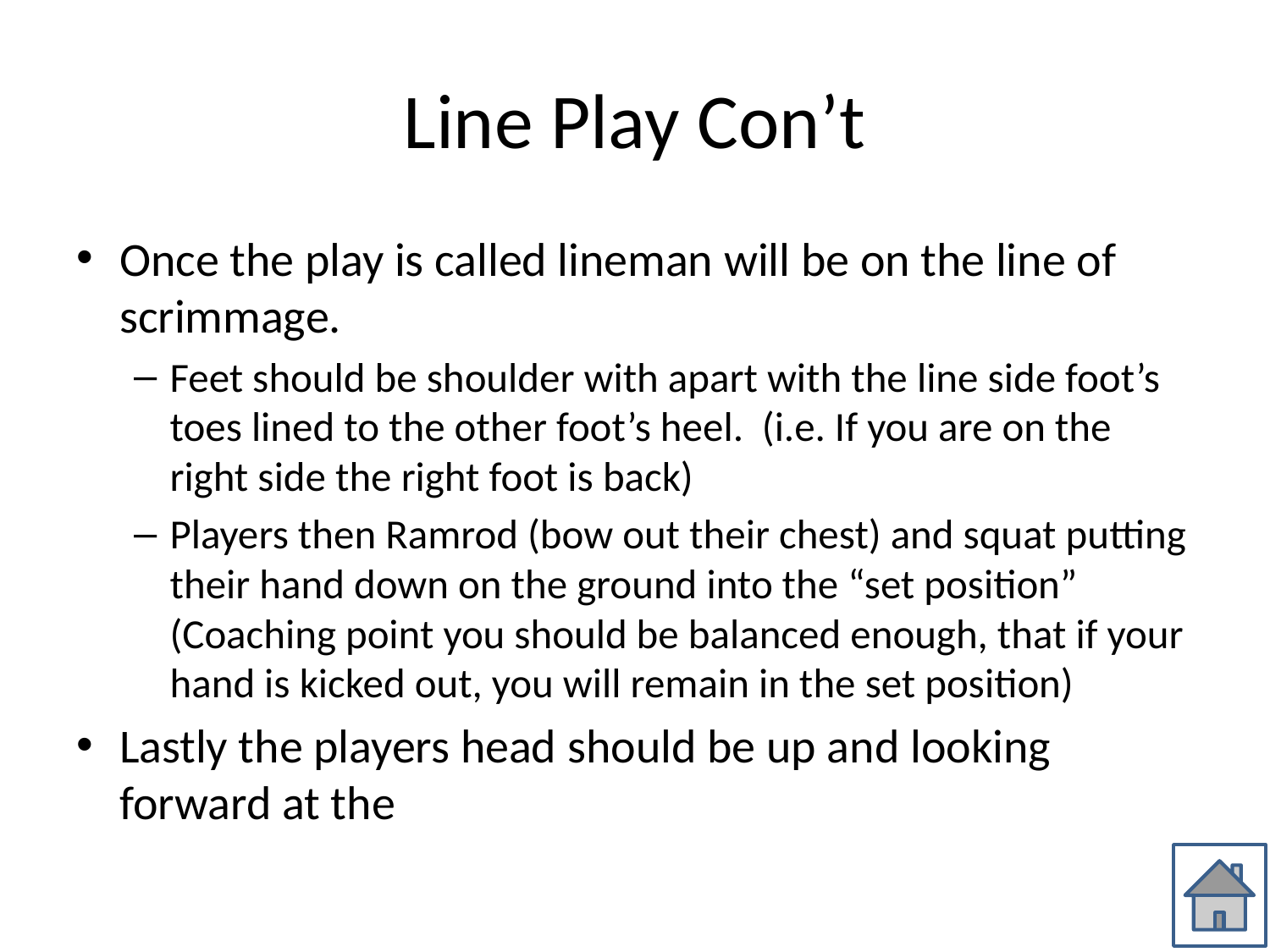

# Line Play Con’t
Once the play is called lineman will be on the line of scrimmage.
Feet should be shoulder with apart with the line side foot’s toes lined to the other foot’s heel.  (i.e. If you are on the right side the right foot is back)
Players then Ramrod (bow out their chest) and squat putting their hand down on the ground into the “set position” (Coaching point you should be balanced enough, that if your hand is kicked out, you will remain in the set position)
Lastly the players head should be up and looking forward at the